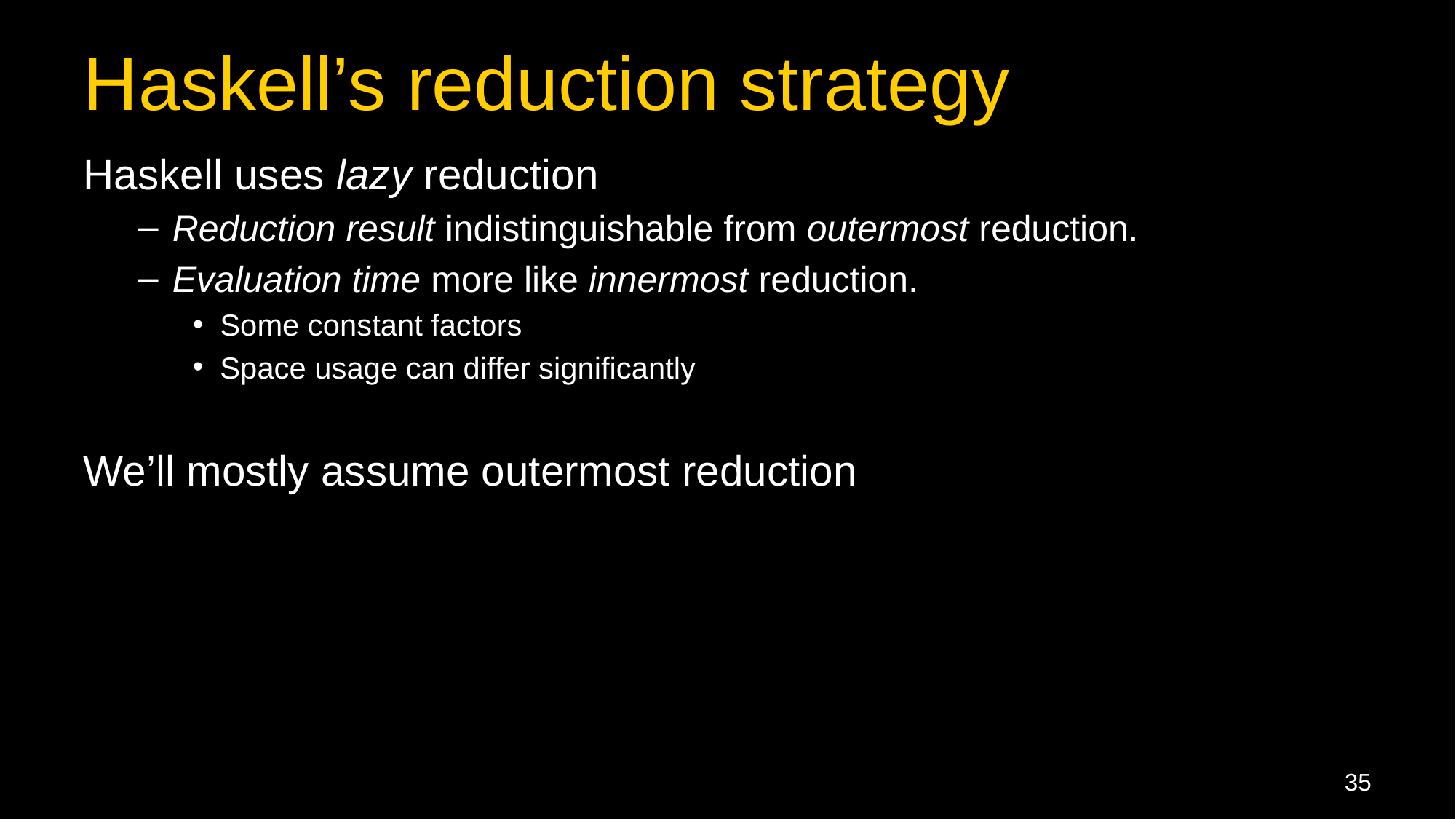

# Haskell’s reduction strategy
Haskell uses lazy reduction
Reduction result indistinguishable from outermost reduction.
Evaluation time more like innermost reduction.
Some constant factors
Space usage can differ significantly

We’ll mostly assume outermost reduction
35